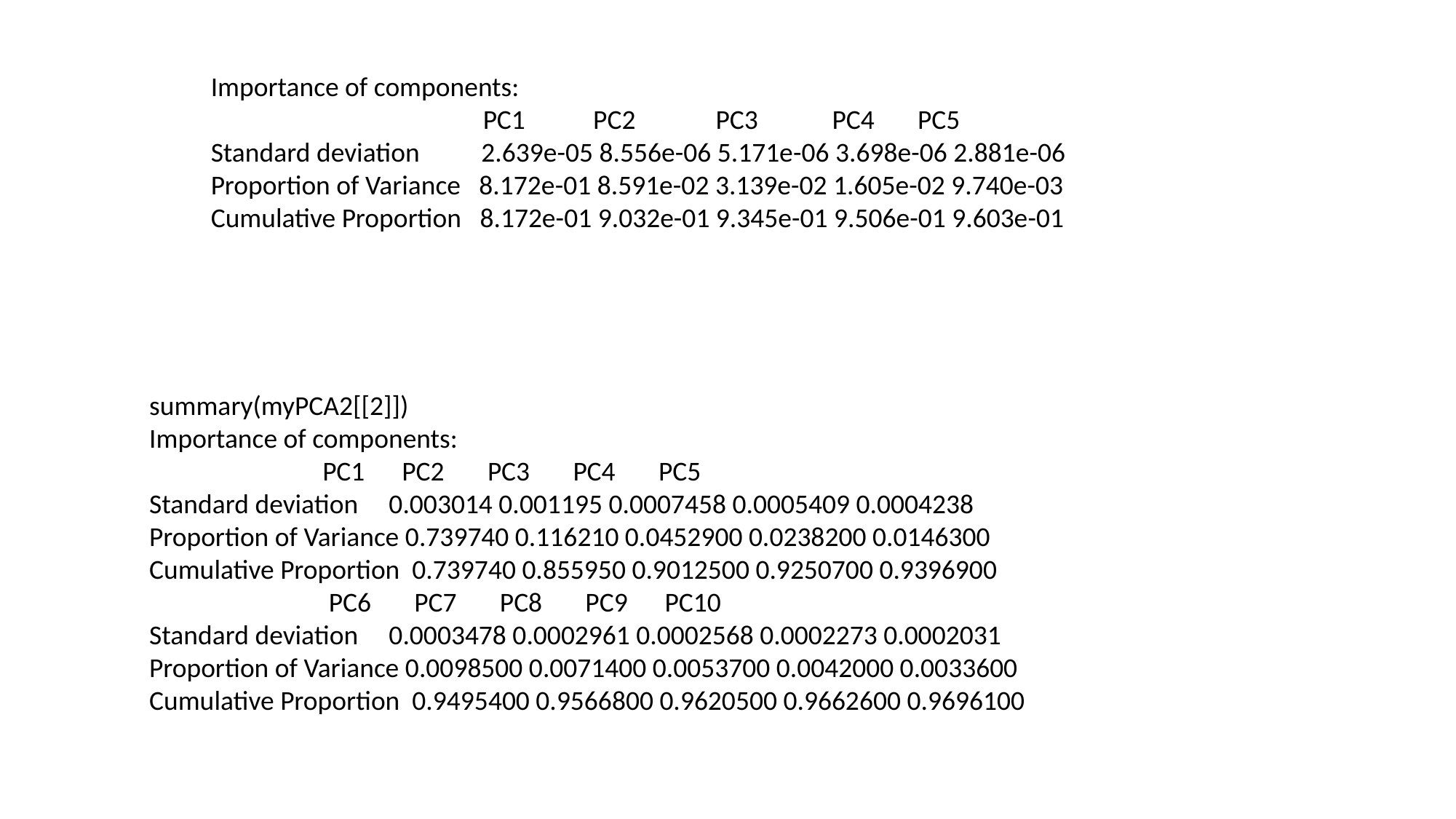

Importance of components:
                                            PC1           PC2             PC3            PC4       PC5
Standard deviation          2.639e-05 8.556e-06 5.171e-06 3.698e-06 2.881e-06
Proportion of Variance   8.172e-01 8.591e-02 3.139e-02 1.605e-02 9.740e-03
Cumulative Proportion   8.172e-01 9.032e-01 9.345e-01 9.506e-01 9.603e-01
summary(myPCA2[[2]])
Importance of components:
                            PC1      PC2       PC3       PC4       PC5
Standard deviation     0.003014 0.001195 0.0007458 0.0005409 0.0004238
Proportion of Variance 0.739740 0.116210 0.0452900 0.0238200 0.0146300
Cumulative Proportion  0.739740 0.855950 0.9012500 0.9250700 0.9396900
                             PC6       PC7       PC8       PC9      PC10
Standard deviation     0.0003478 0.0002961 0.0002568 0.0002273 0.0002031
Proportion of Variance 0.0098500 0.0071400 0.0053700 0.0042000 0.0033600
Cumulative Proportion  0.9495400 0.9566800 0.9620500 0.9662600 0.9696100